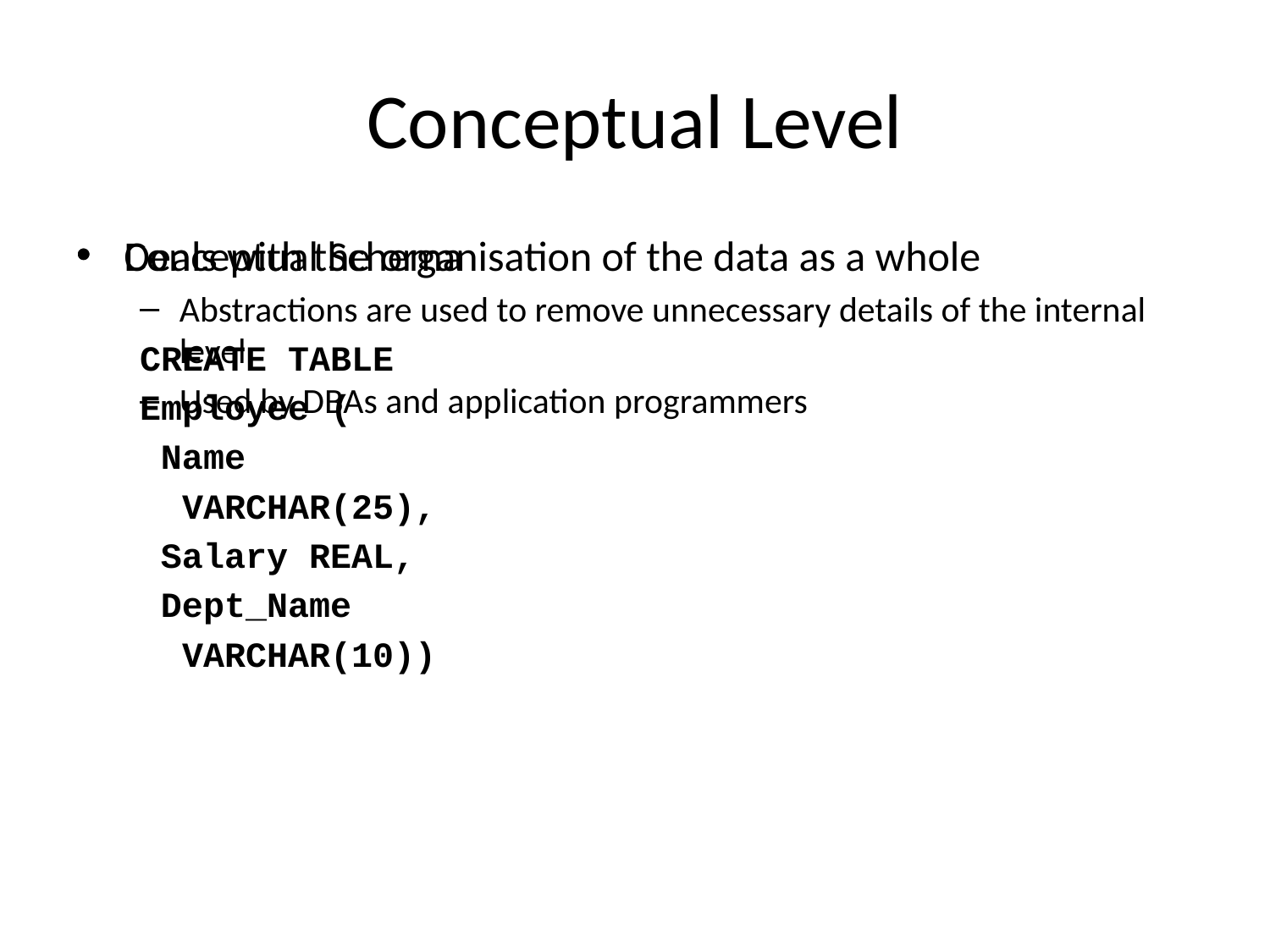

# Conceptual Level
Deals with the organisation of the data as a whole
Abstractions are used to remove unnecessary details of the internal level
Used by DBAs and application programmers
Conceptual Schema

CREATE TABLE
Employee (
 Name
  VARCHAR(25),
 Salary REAL,
 Dept_Name
  VARCHAR(10))